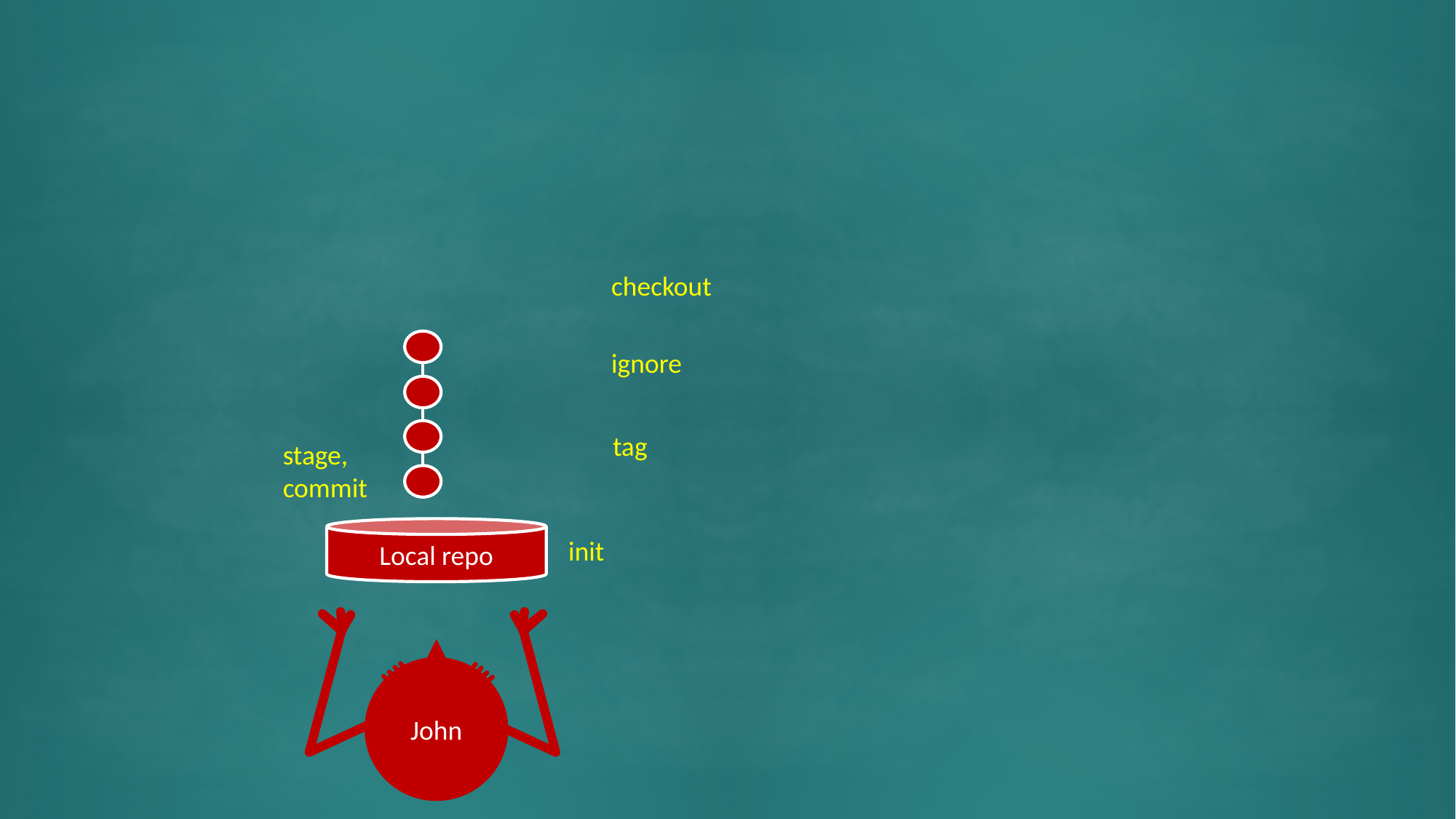

checkout

ignore

tag
stage, commit
Local repo
init

John